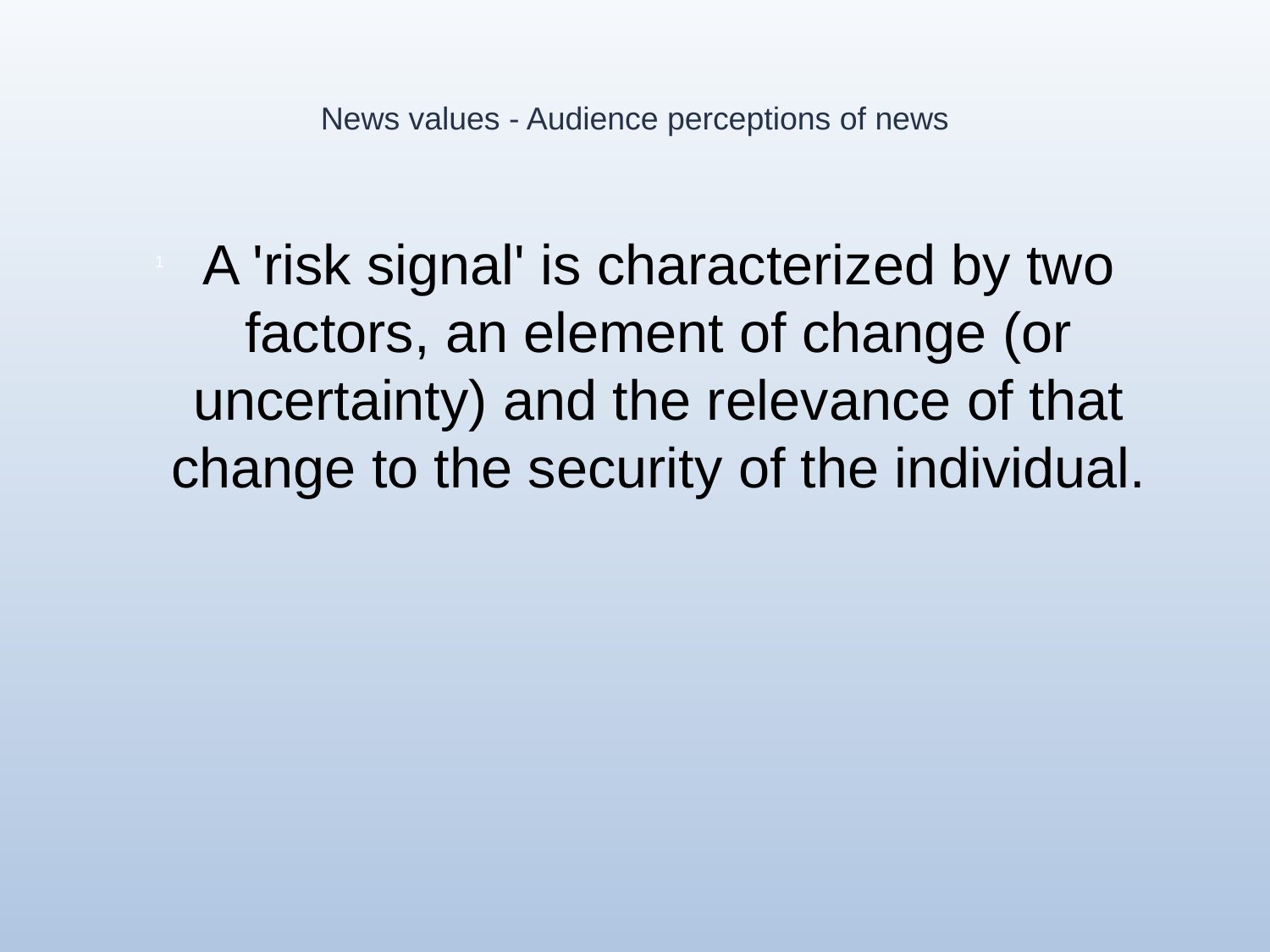

# News values - Audience perceptions of news
A 'risk signal' is characterized by two factors, an element of change (or uncertainty) and the relevance of that change to the security of the individual.